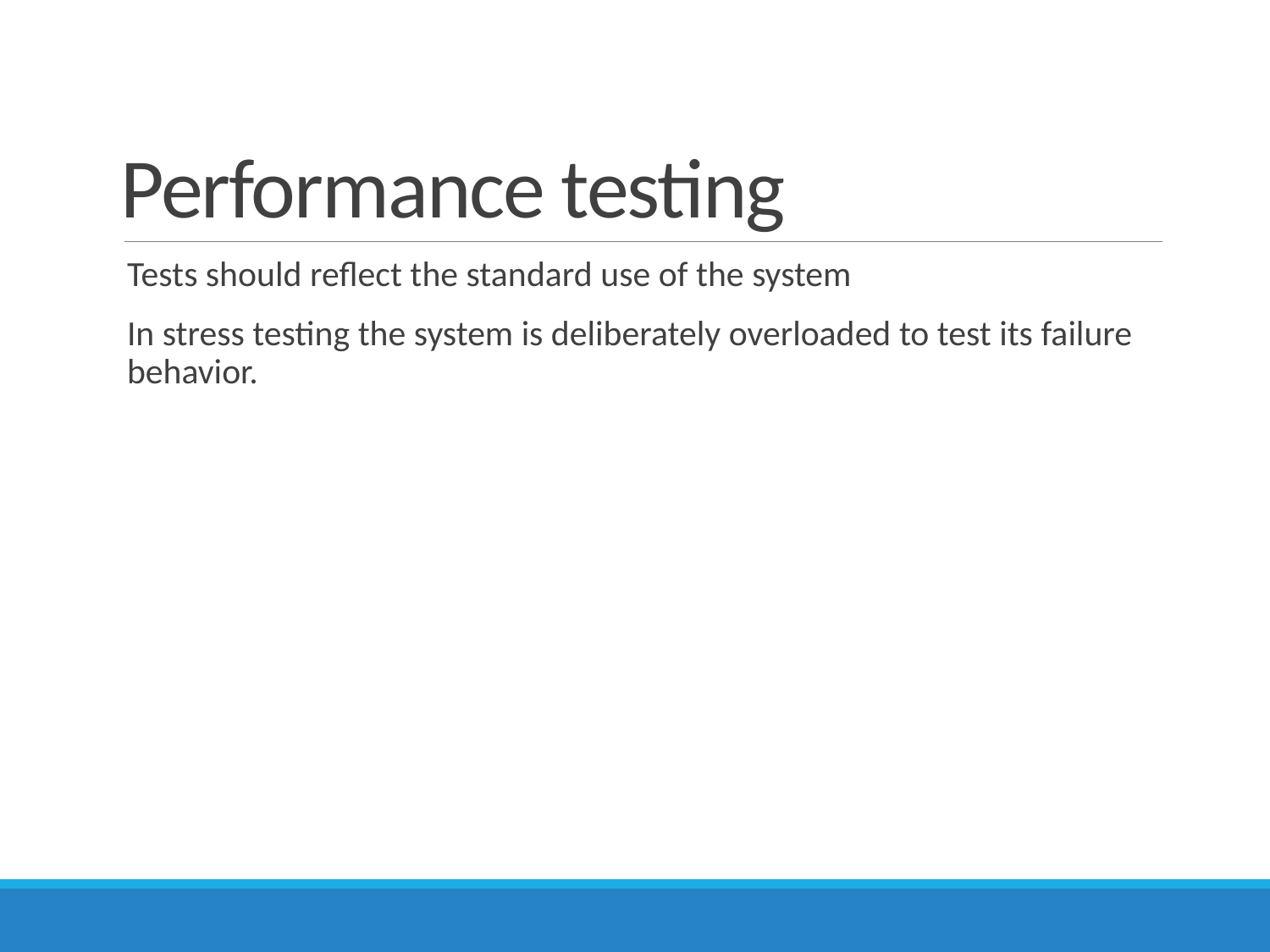

# Performance testing
Tests should reflect the standard use of the system
In stress testing the system is deliberately overloaded to test its failure behavior.